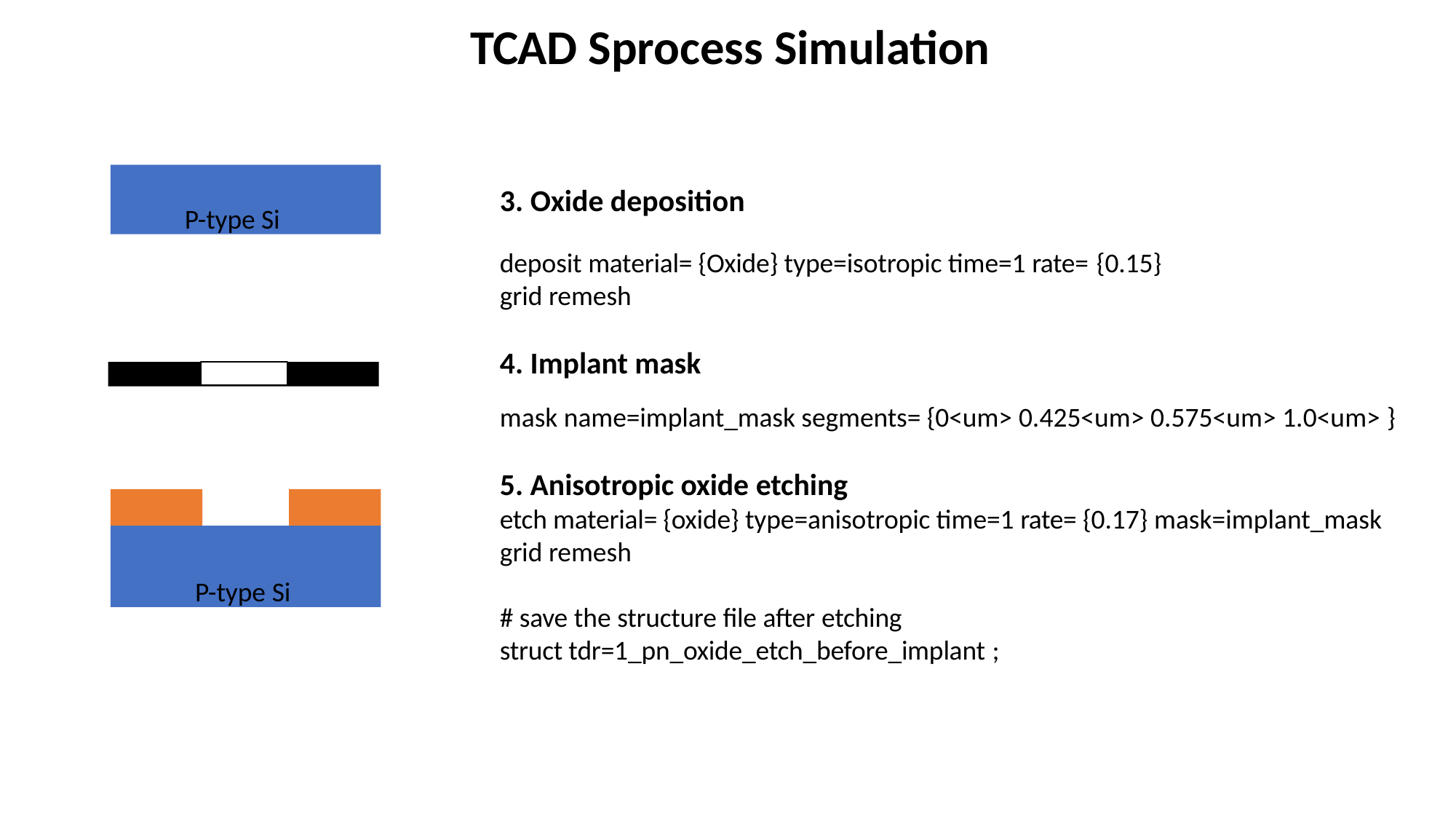

# TCAD Sprocess Simulation

P-type Si
3. Oxide deposition
deposit material= {Oxide} type=isotropic time=1 rate= {0.15}
grid remesh
4. Implant mask
mask name=implant_mask segments= {0<um> 0.425<um> 0.575<um> 1.0<um> }

5. Anisotropic oxide etching
etch material= {oxide} type=anisotropic time=1 rate= {0.17} mask=implant_mask  grid remesh

P-type Si
# save the structure file after etching
struct tdr=1_pn_oxide_etch_before_implant ;